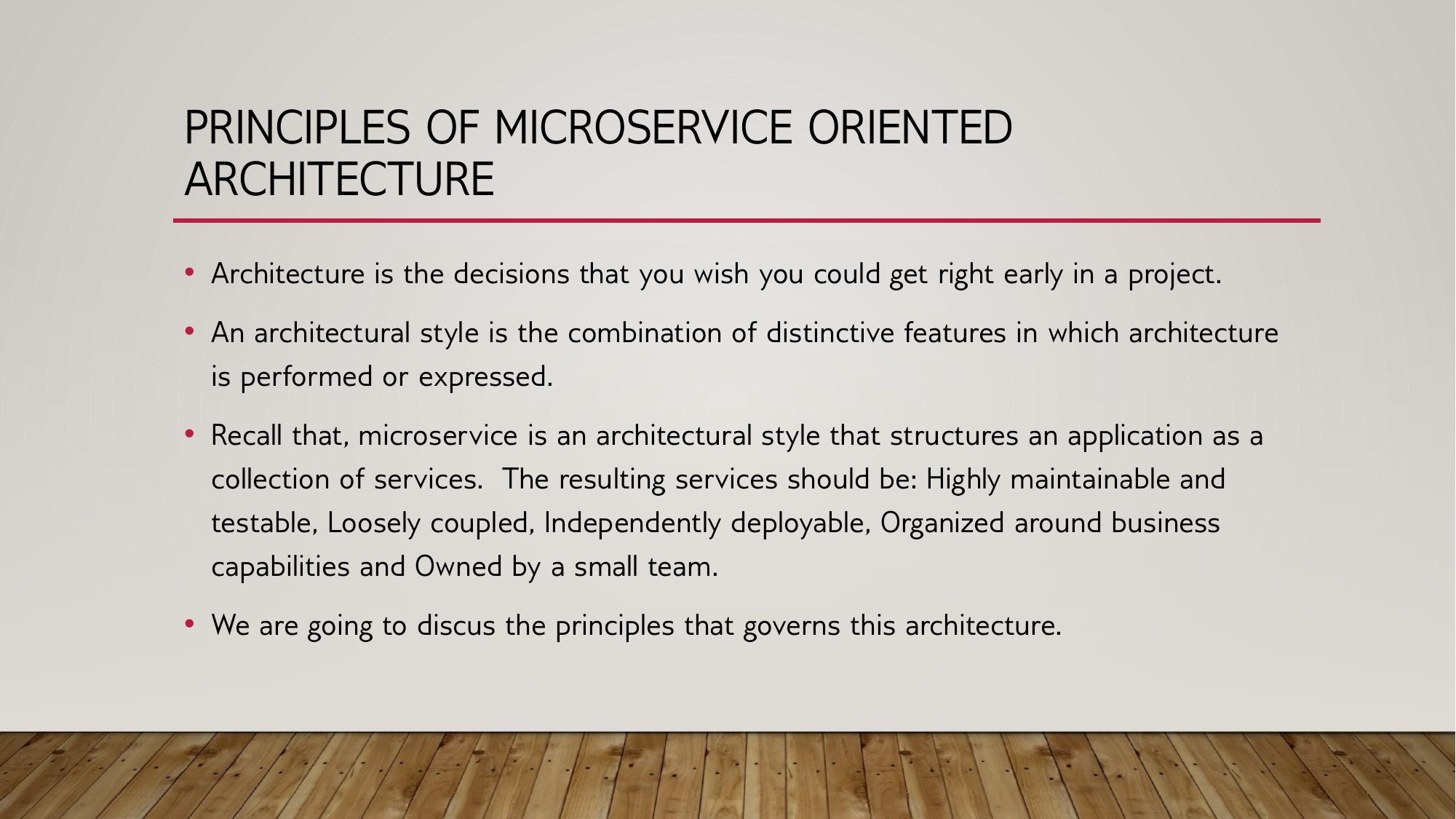

# principles of microservice oriented architecture
Architecture is the decisions that you wish you could get right early in a project.
An architectural style is the combination of distinctive features in which architecture is performed or expressed.
Recall that, microservice is an architectural style that structures an application as a collection of services.  The resulting services should be: Highly maintainable and testable, Loosely coupled, Independently deployable, Organized around business capabilities and Owned by a small team.
We are going to discus the principles that governs this architecture.